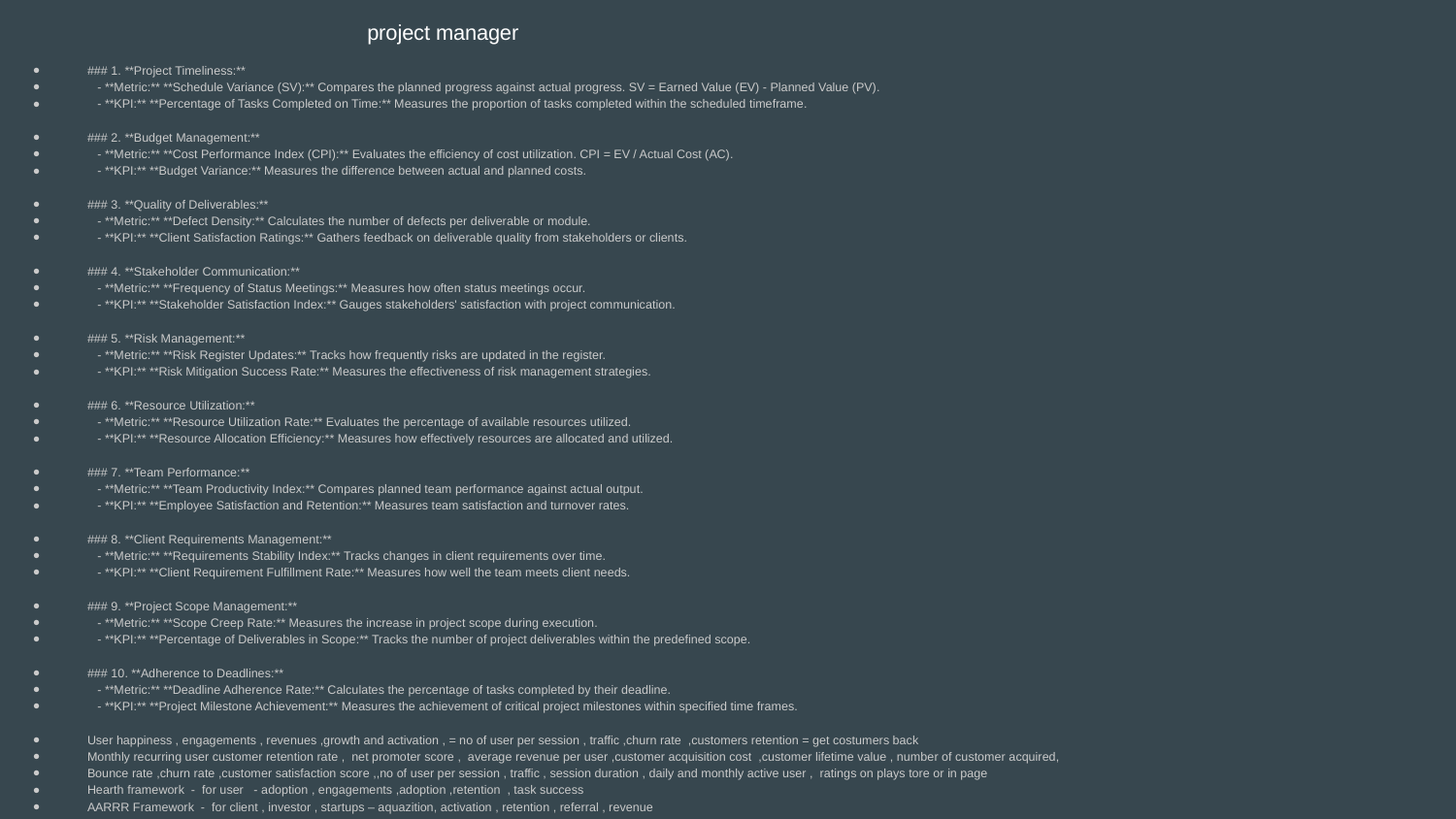

project manager

### 1. **Project Timeliness:**
   - **Metric:** **Schedule Variance (SV):** Compares the planned progress against actual progress. SV = Earned Value (EV) - Planned Value (PV).
   - **KPI:** **Percentage of Tasks Completed on Time:** Measures the proportion of tasks completed within the scheduled timeframe.

### 2. **Budget Management:**
   - **Metric:** **Cost Performance Index (CPI):** Evaluates the efficiency of cost utilization. CPI = EV / Actual Cost (AC).
   - **KPI:** **Budget Variance:** Measures the difference between actual and planned costs.

### 3. **Quality of Deliverables:**
   - **Metric:** **Defect Density:** Calculates the number of defects per deliverable or module.
   - **KPI:** **Client Satisfaction Ratings:** Gathers feedback on deliverable quality from stakeholders or clients.

### 4. **Stakeholder Communication:**
   - **Metric:** **Frequency of Status Meetings:** Measures how often status meetings occur.
   - **KPI:** **Stakeholder Satisfaction Index:** Gauges stakeholders' satisfaction with project communication.

### 5. **Risk Management:**
   - **Metric:** **Risk Register Updates:** Tracks how frequently risks are updated in the register.
   - **KPI:** **Risk Mitigation Success Rate:** Measures the effectiveness of risk management strategies.

### 6. **Resource Utilization:**
   - **Metric:** **Resource Utilization Rate:** Evaluates the percentage of available resources utilized.
   - **KPI:** **Resource Allocation Efficiency:** Measures how effectively resources are allocated and utilized.

### 7. **Team Performance:**
   - **Metric:** **Team Productivity Index:** Compares planned team performance against actual output.
   - **KPI:** **Employee Satisfaction and Retention:** Measures team satisfaction and turnover rates.

### 8. **Client Requirements Management:**
   - **Metric:** **Requirements Stability Index:** Tracks changes in client requirements over time.
   - **KPI:** **Client Requirement Fulfillment Rate:** Measures how well the team meets client needs.

### 9. **Project Scope Management:**
   - **Metric:** **Scope Creep Rate:** Measures the increase in project scope during execution.
   - **KPI:** **Percentage of Deliverables in Scope:** Tracks the number of project deliverables within the predefined scope.

### 10. **Adherence to Deadlines:**
   - **Metric:** **Deadline Adherence Rate:** Calculates the percentage of tasks completed by their deadline.
   - **KPI:** **Project Milestone Achievement:** Measures the achievement of critical project milestones within specified time frames.

User happiness , engagements , revenues ,growth and activation , = no of user per session , traffic ,churn rate  ,customers retention = get costumers back
Monthly recurring user customer retention rate ,  net promoter score ,  average revenue per user ,customer acquisition cost  ,customer lifetime value , number of customer acquired,
Bounce rate ,churn rate ,customer satisfaction score ,,no of user per session , traffic , session duration , daily and monthly active user ,  ratings on plays tore or in page
Hearth framework  -  for user   - adoption , engagements ,adoption ,retention  , task success
AARRR Framework  -  for client , investor , startups – aquazition, activation , retention , referral , revenue